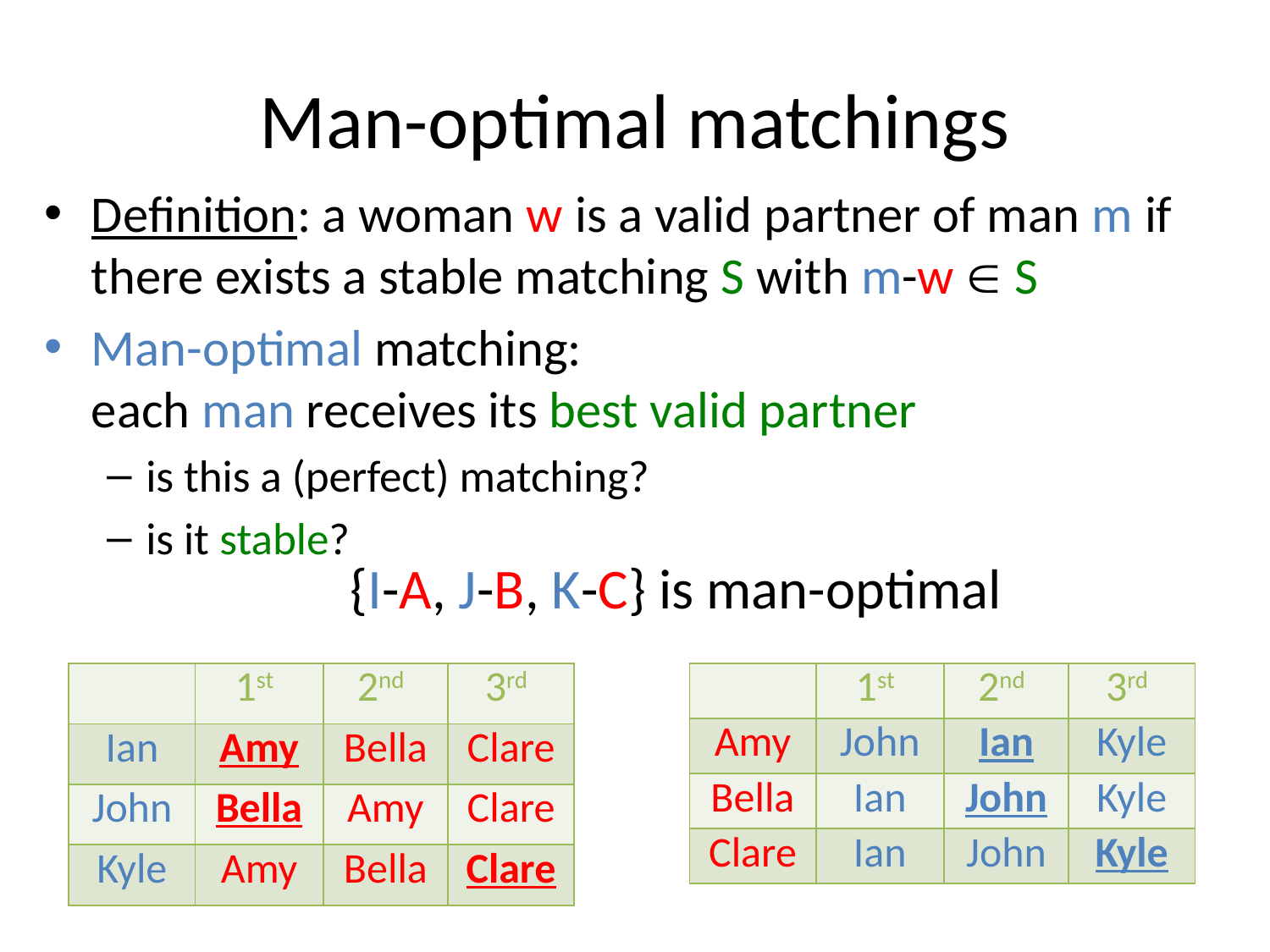

# Man-optimal matchings
Definition: a woman w is a valid partner of man m if there exists a stable matching S with m-w ∈ S
Man-optimal matching:
each man receives its best valid partner
is this a (perfect) matching?
is it stable?

                 {I-A, J-B, K-C} is man-optimal
|  | 1st | 2nd | 3rd |
| --- | --- | --- | --- |
| Ian | Amy | Bella | Clare |
| John | Bella | Amy | Clare |
| Kyle | Amy | Bella | Clare |
|  | 1st | 2nd | 3rd |
| --- | --- | --- | --- |
| Amy | John | Ian | Kyle |
| Bella | Ian | John | Kyle |
| Clare | Ian | John | Kyle |